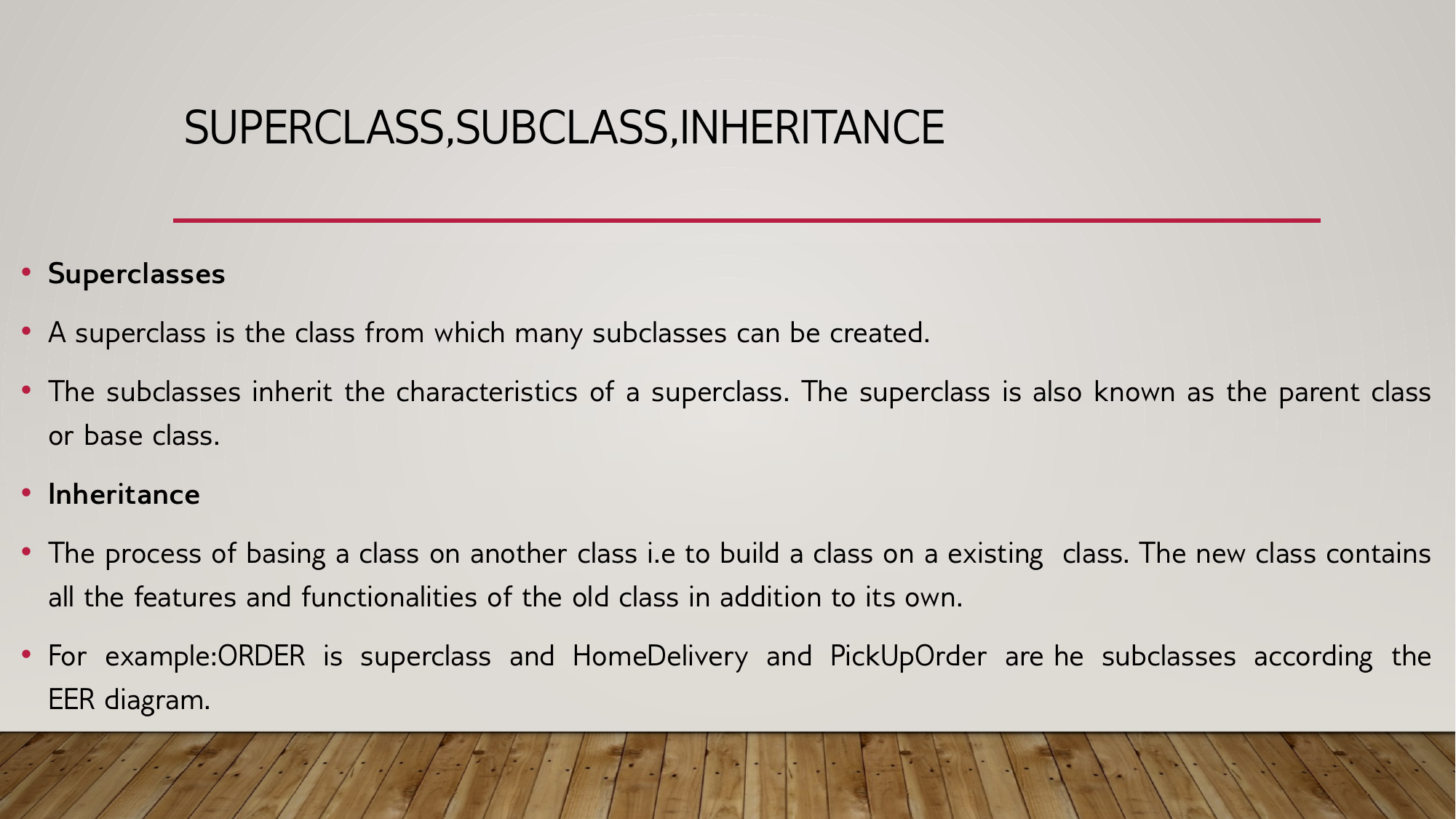

# Superclass,Subclass,inheritance
Superclasses
A superclass is the class from which many subclasses can be created.
The subclasses inherit the characteristics of a superclass. The superclass is also known as the parent class or base class.
Inheritance
The process of basing a class on another class i.e to build a class on a existing  class. The new class contains all the features and functionalities of the old class in addition to its own.
For example:ORDER is superclass and HomeDelivery and PickUpOrder are he subclasses according the EER diagram.